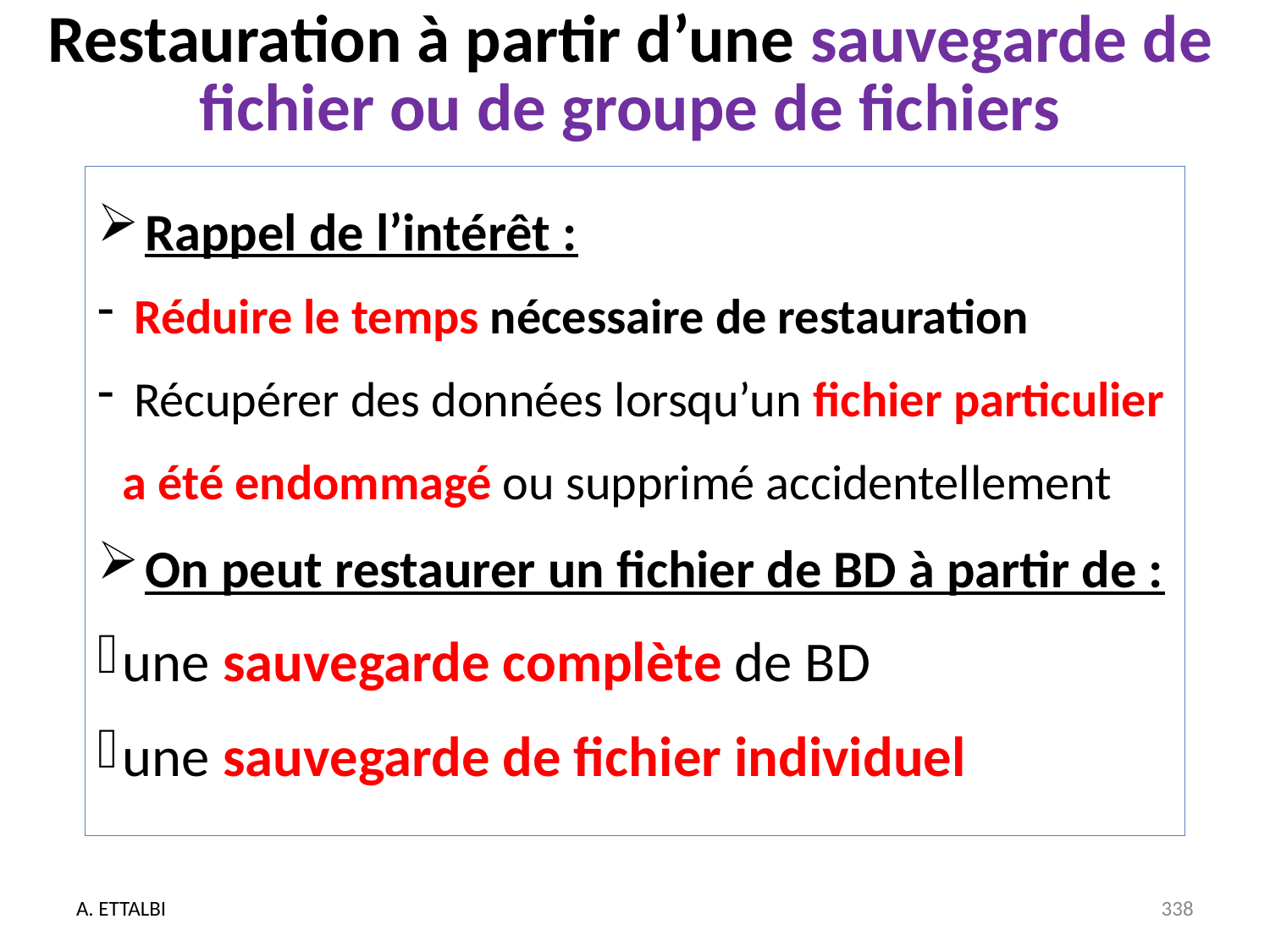

# Restauration à partir d’une sauvegarde de fichier ou de groupe de fichiers
Rappel de l’intérêt :
 Réduire le temps nécessaire de restauration
 Récupérer des données lorsqu’un fichier particulier a été endommagé ou supprimé accidentellement
On peut restaurer un fichier de BD à partir de :
une sauvegarde complète de BD
une sauvegarde de fichier individuel
A. ETTALBI
338